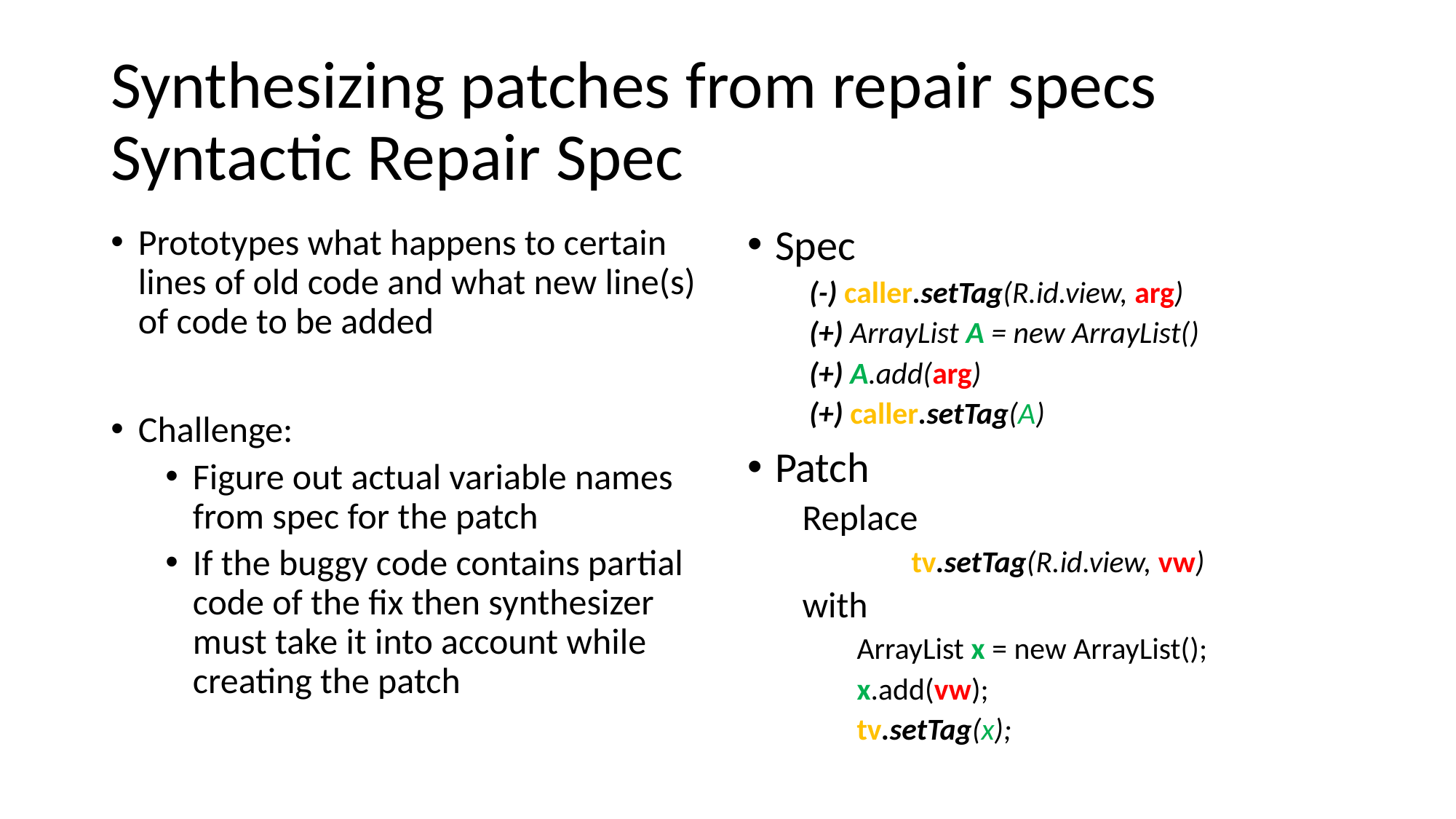

# Synthesizing patches from repair specs Syntactic Repair Spec
Prototypes what happens to certain lines of old code and what new line(s) of code to be added

Challenge:
Figure out actual variable names from spec for the patch
If the buggy code contains partial code of the fix then synthesizer must take it into account while creating the patch
Spec
 (-) caller.setTag(R.id.view, arg)
 (+) ArrayList A = new ArrayList()
 (+) A.add(arg)
 (+) caller.setTag(A)
Patch
Replace
	tv.setTag(R.id.view, vw)
with
ArrayList x = new ArrayList();
x.add(vw);
tv.setTag(x);